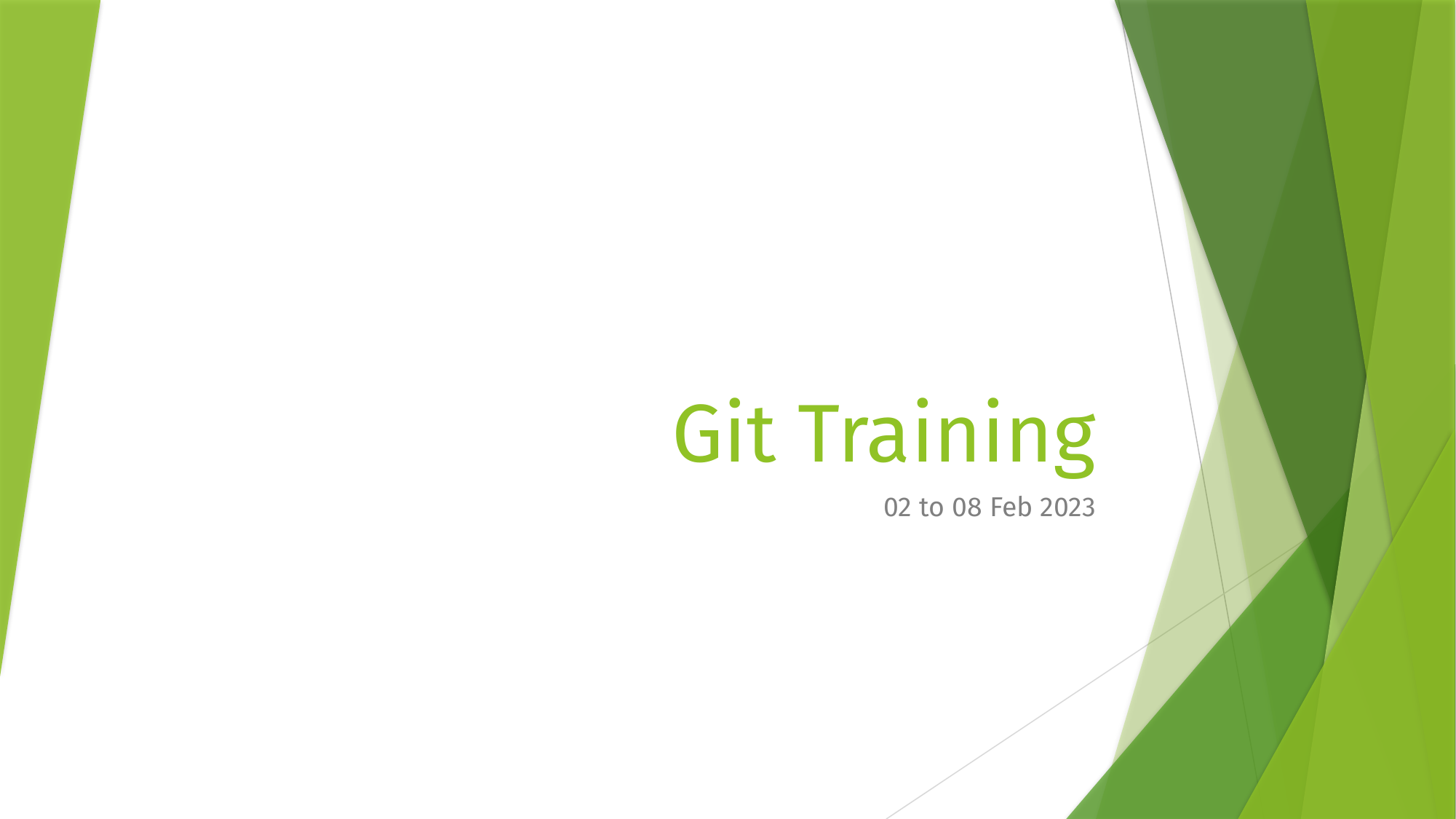

# Git Training
02 to 08 Feb 2023